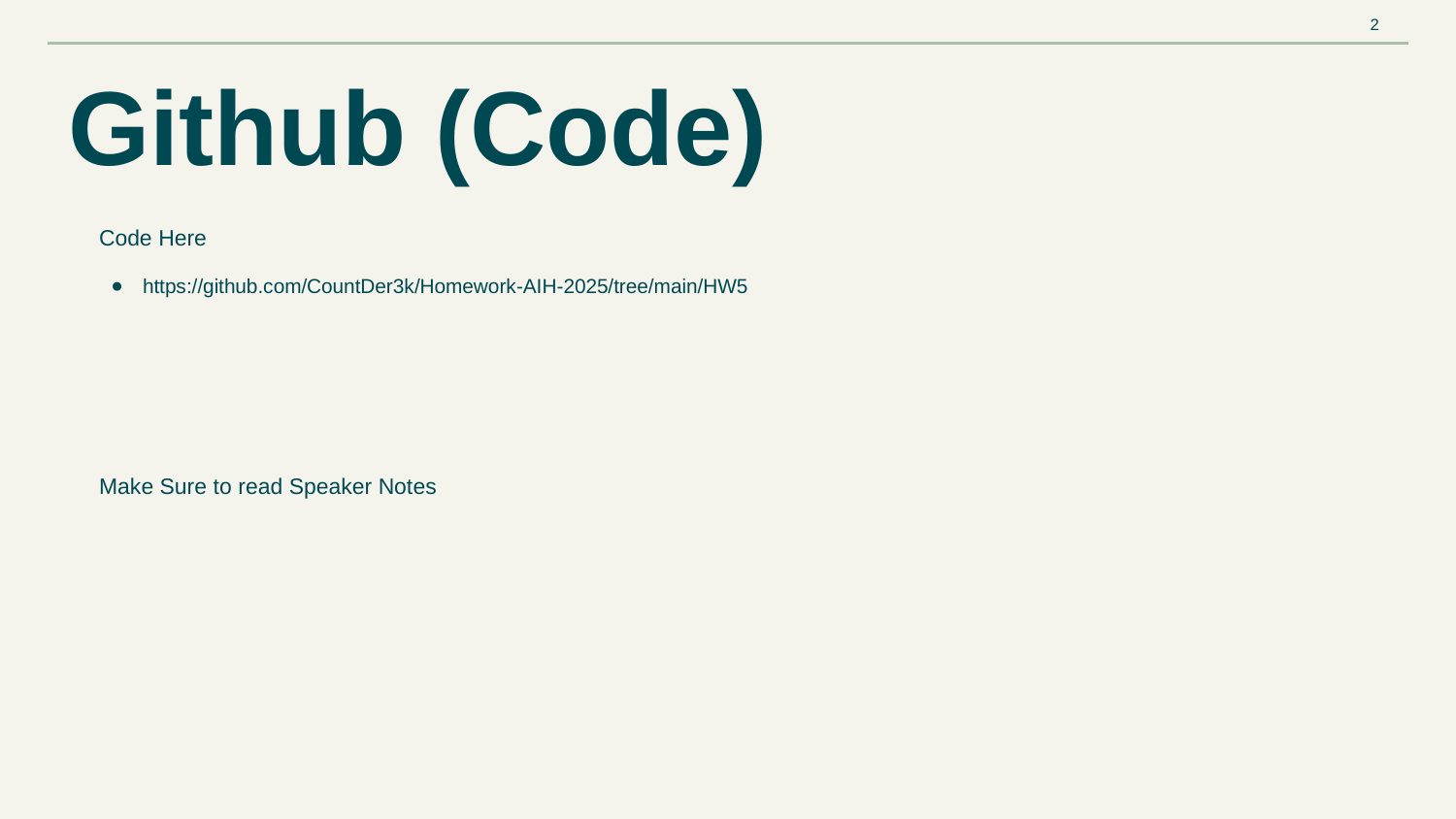

2
# Github (Code)
Code Here
https://github.com/CountDer3k/Homework-AIH-2025/tree/main/HW5
Make Sure to read Speaker Notes